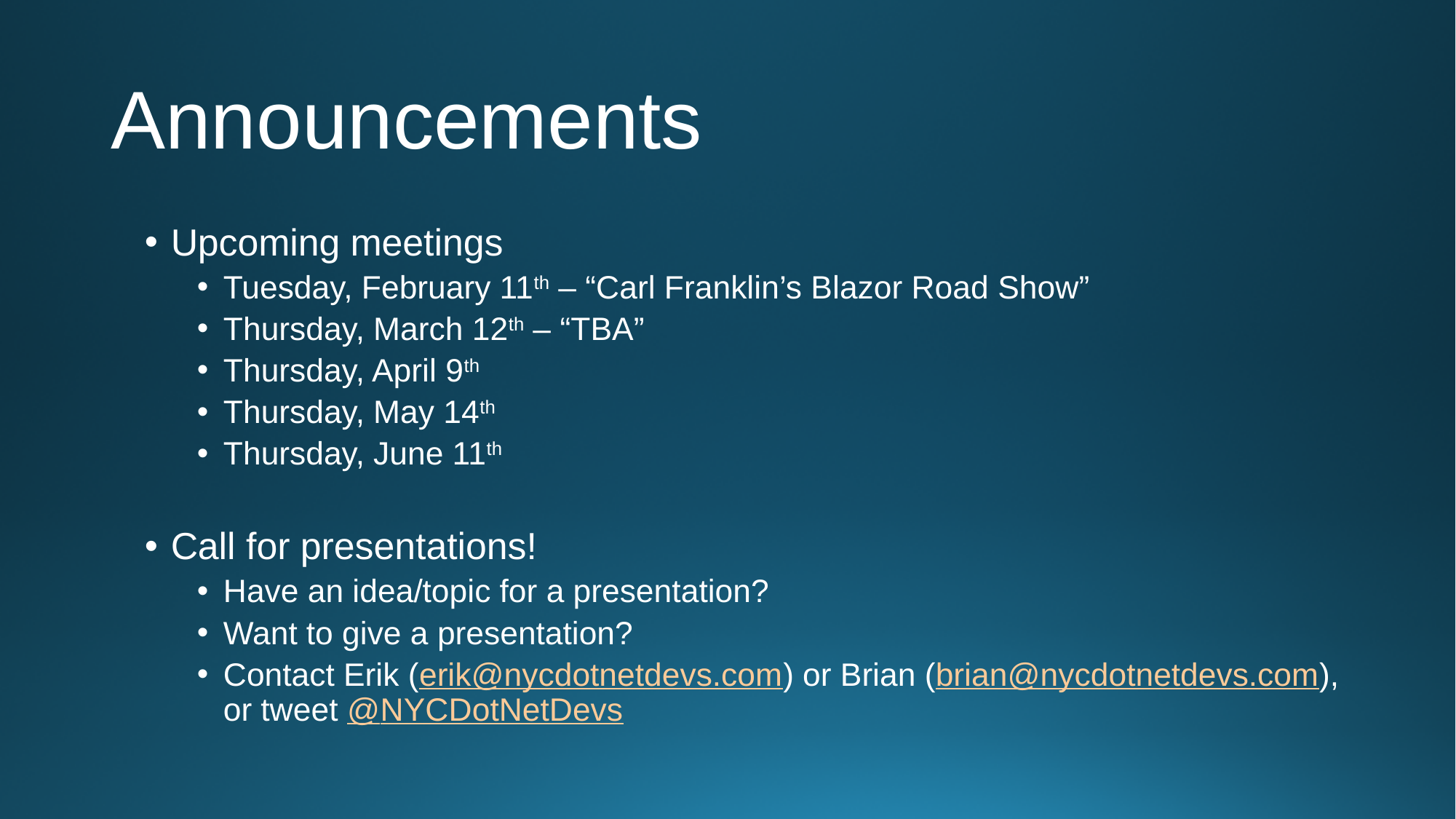

# Announcements
Upcoming meetings
Tuesday, February 11th – “Carl Franklin’s Blazor Road Show”
Thursday, March 12th – “TBA”
Thursday, April 9th
Thursday, May 14th
Thursday, June 11th

Call for presentations!
Have an idea/topic for a presentation?
Want to give a presentation?
Contact Erik (erik@nycdotnetdevs.com) or Brian (brian@nycdotnetdevs.com), or tweet @NYCDotNetDevs